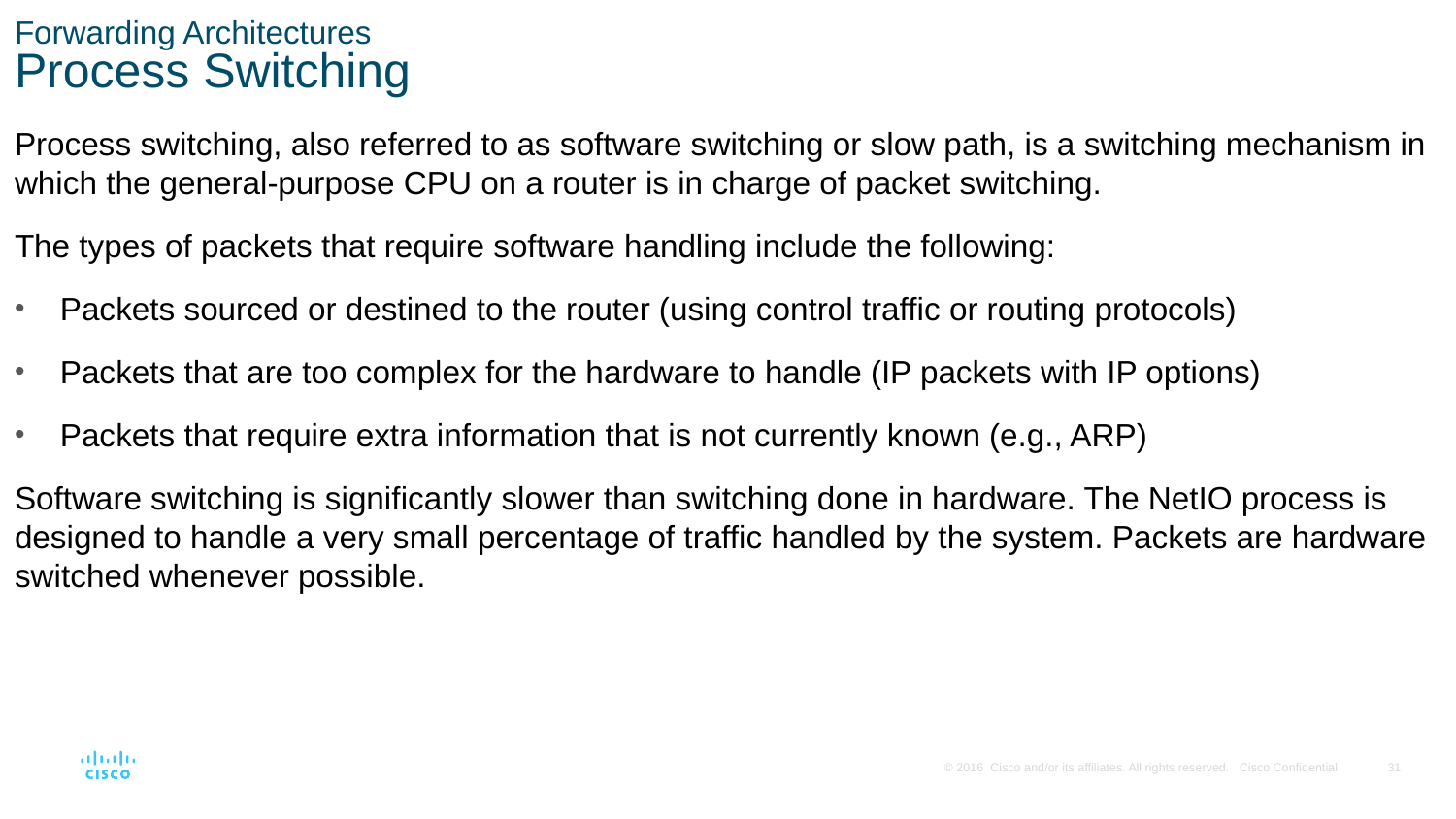

# Forwarding Architectures Process Switching
Process switching, also referred to as software switching or slow path, is a switching mechanism in which the general-purpose CPU on a router is in charge of packet switching.
The types of packets that require software handling include the following:
Packets sourced or destined to the router (using control traffic or routing protocols)
Packets that are too complex for the hardware to handle (IP packets with IP options)
Packets that require extra information that is not currently known (e.g., ARP)
Software switching is significantly slower than switching done in hardware. The NetIO process is designed to handle a very small percentage of traffic handled by the system. Packets are hardware switched whenever possible.